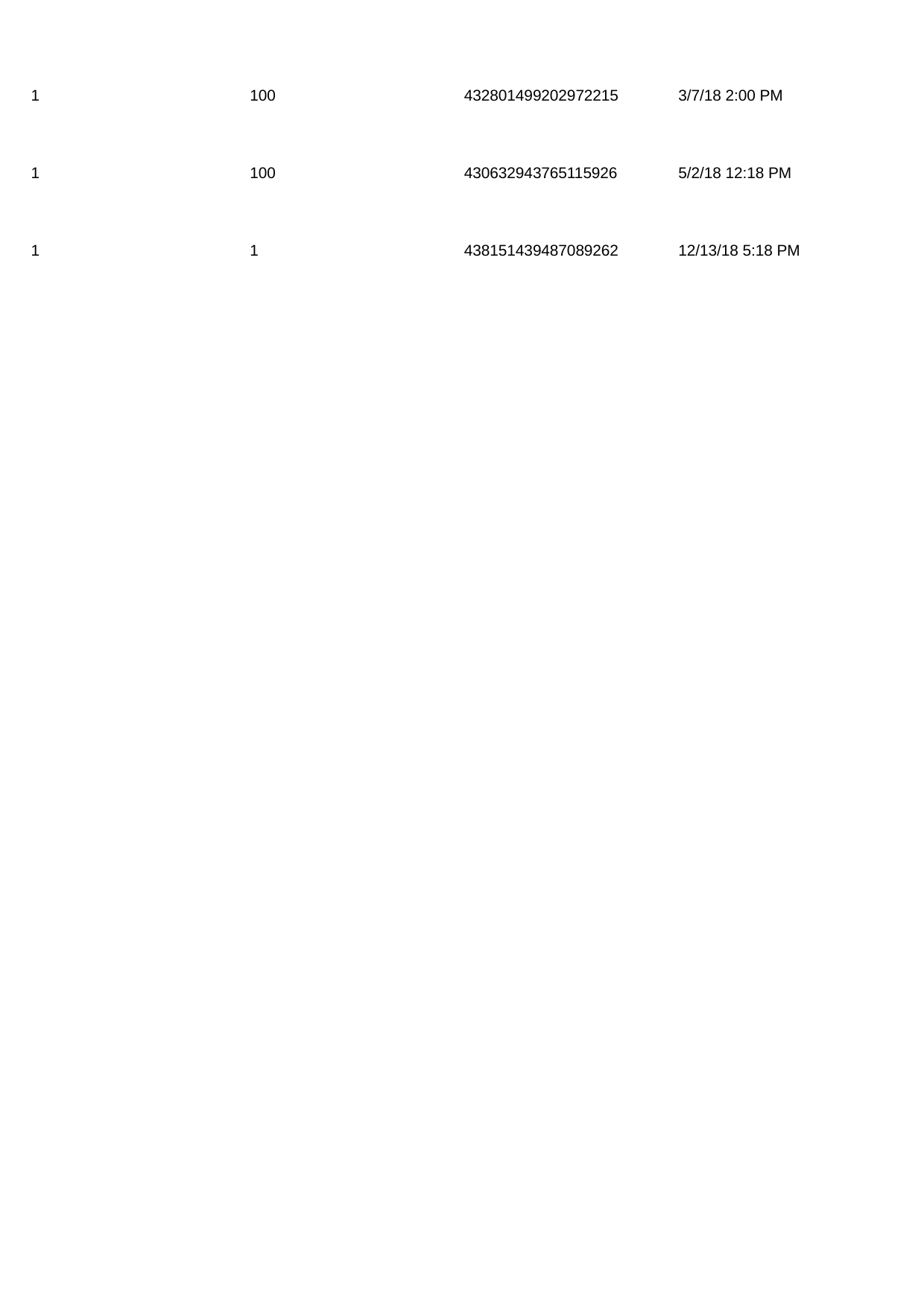

1
100
432801499202972215
3/7/18 2:00 PM
1
100
430632943765115926
5/2/18 12:18 PM
1
1
438151439487089262
12/13/18 5:18 PM